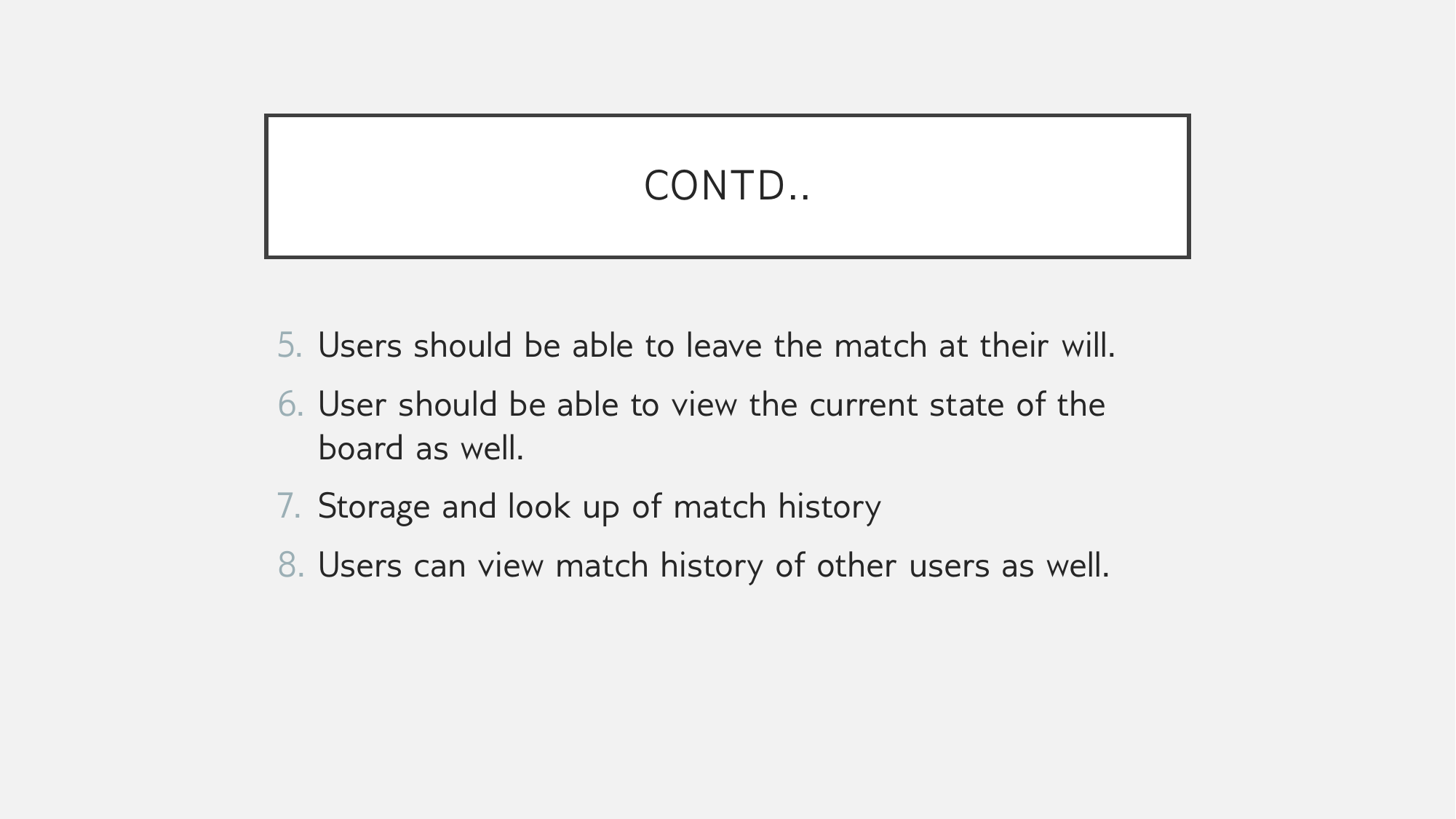

# Contd..
Users should be able to leave the match at their will.
User should be able to view the current state of the board as well.
Storage and look up of match history
Users can view match history of other users as well.